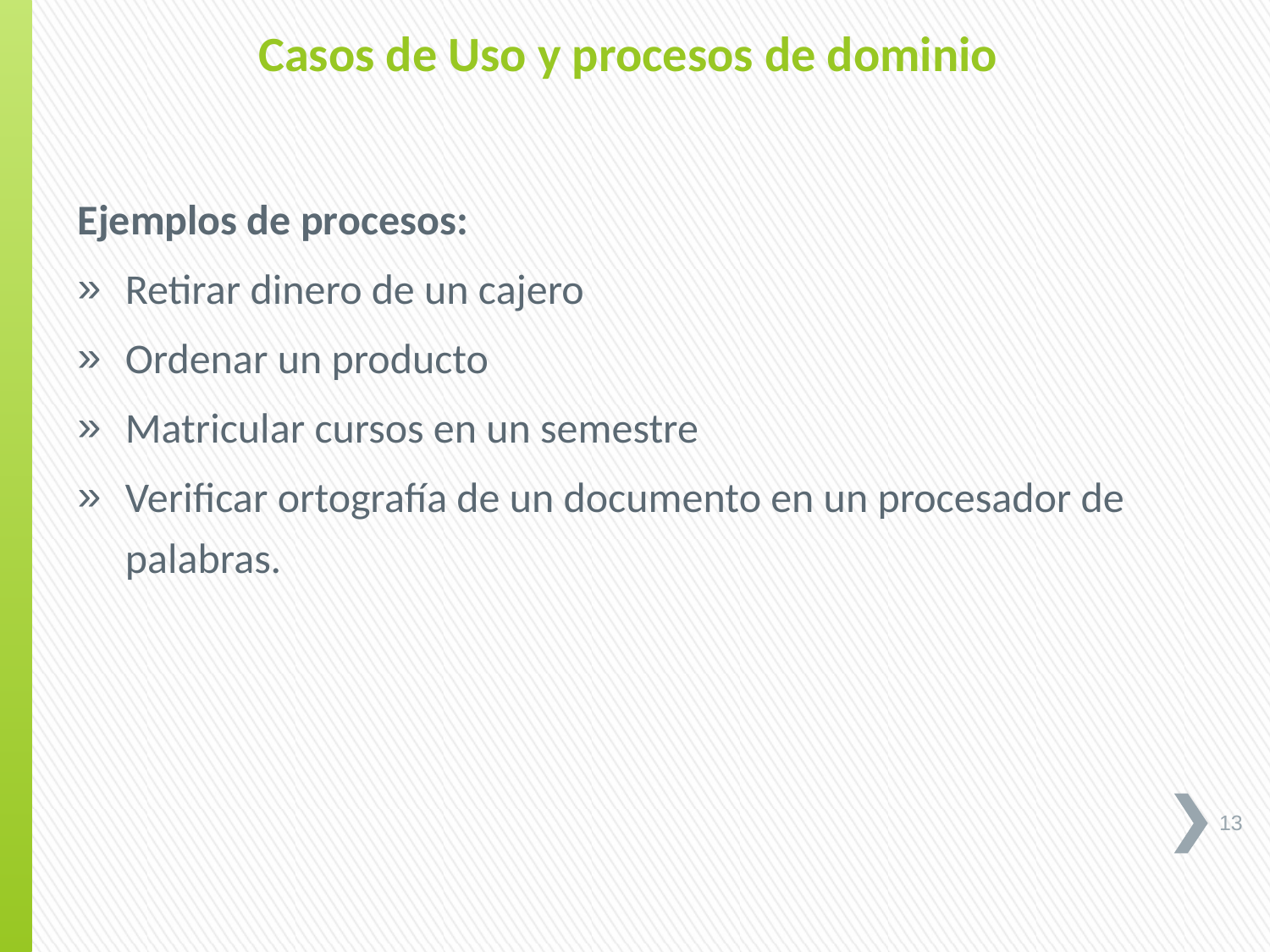

Casos de Uso y procesos de dominio
Ejemplos de procesos:
Retirar dinero de un cajero
Ordenar un producto
Matricular cursos en un semestre
Verificar ortografía de un documento en un procesador de palabras.
13